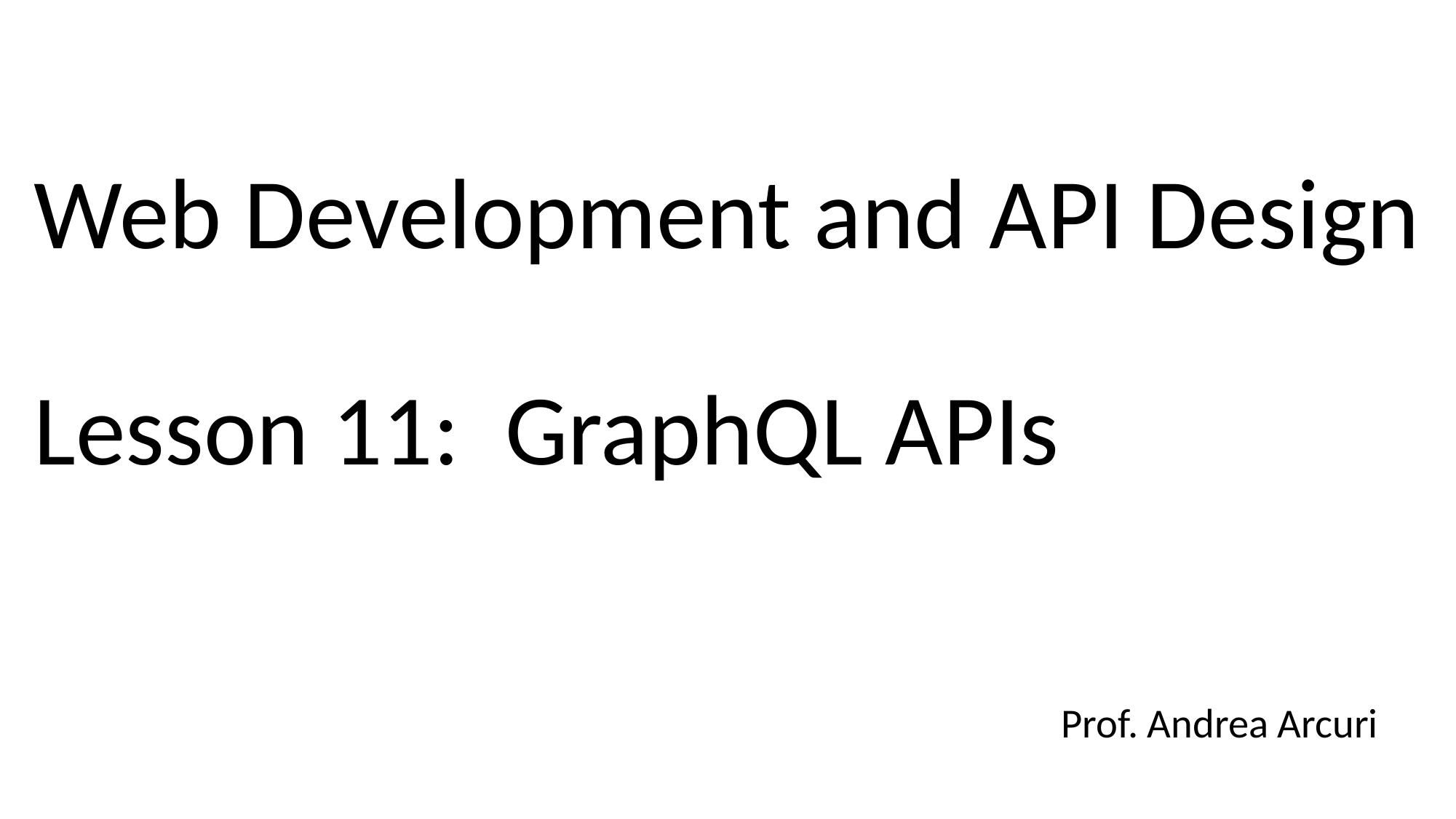

# Web Development and API Design Lesson 11:  GraphQL APIs
Prof. Andrea Arcuri